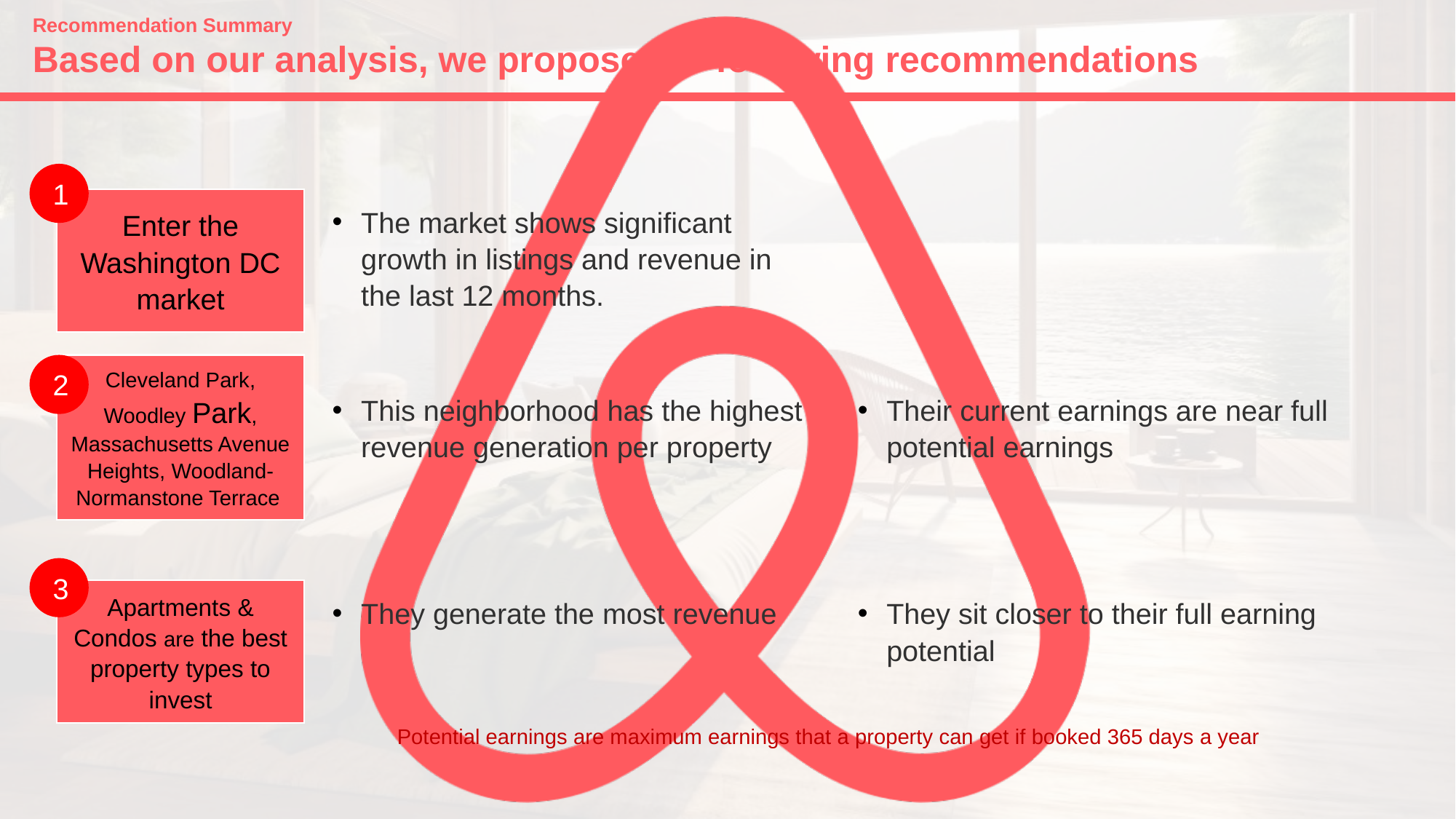

Recommendation Summary
Based on our analysis, we propose the following recommendations
1
Enter the Washington DC market
The market shows significant growth in listings and revenue in the last 12 months.

2
Cleveland Park, Woodley Park, Massachusetts Avenue Heights, Woodland-Normanstone Terrace
This neighborhood has the highest revenue generation per property
Their current earnings are near full potential earnings
3
Apartments & Condos are the best property types to invest
They generate the most revenue
They sit closer to their full earning potential
Potential earnings are maximum earnings that a property can get if booked 365 days a year